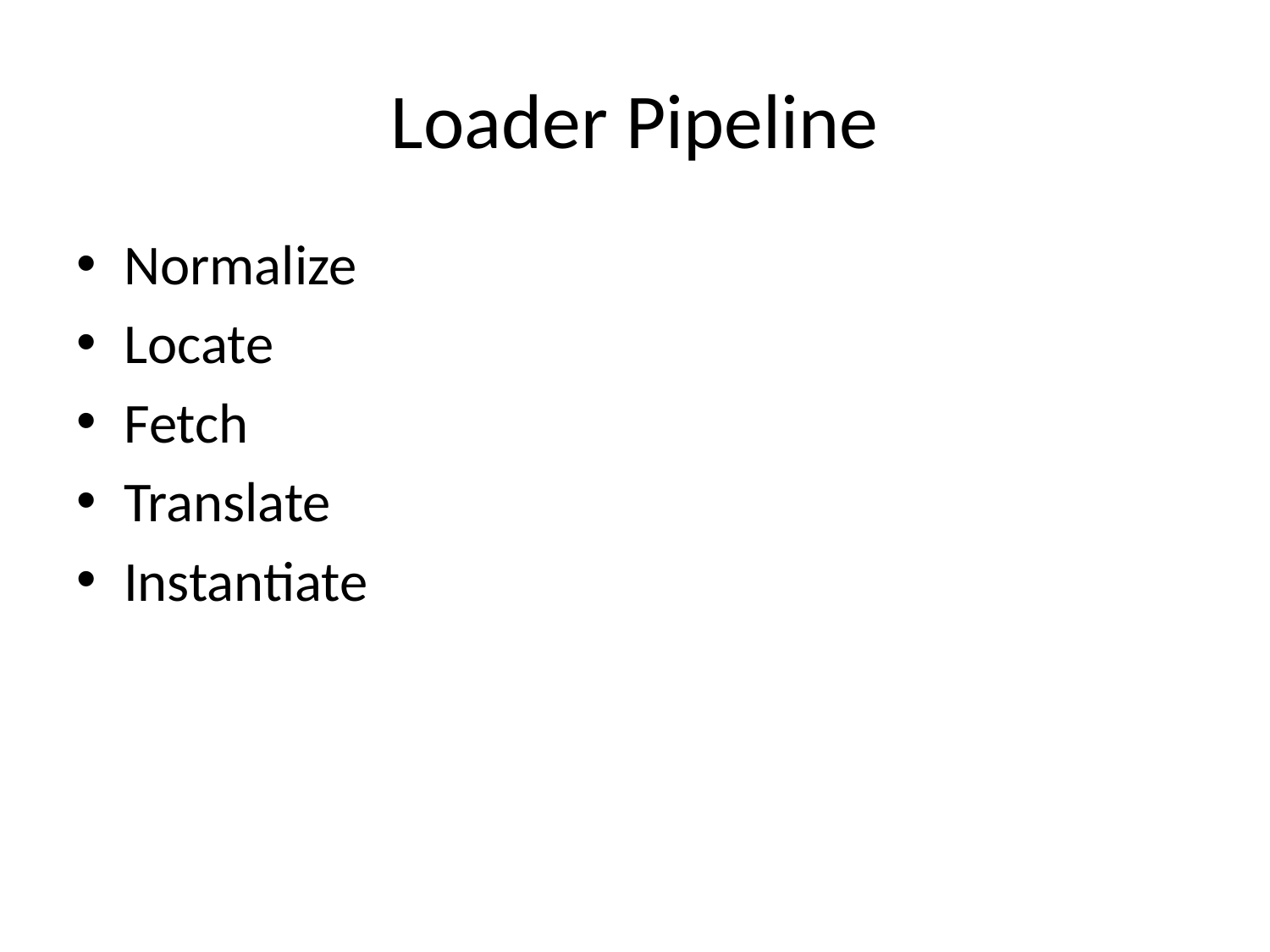

# Loader Pipeline
Normalize
Locate
Fetch
Translate
Instantiate